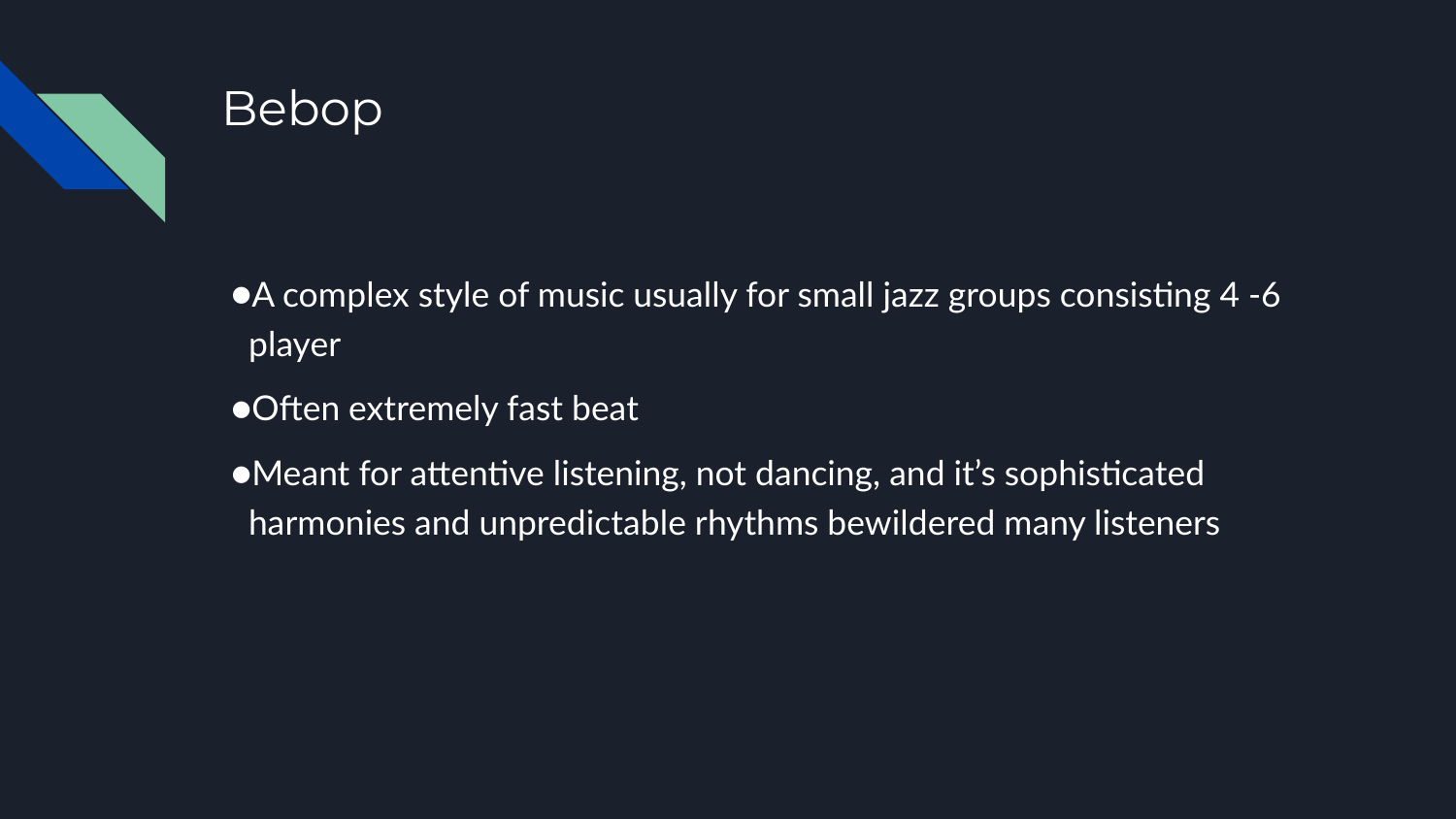

# Bebop
A complex style of music usually for small jazz groups consisting 4 -6 player
Often extremely fast beat
Meant for attentive listening, not dancing, and it’s sophisticated harmonies and unpredictable rhythms bewildered many listeners